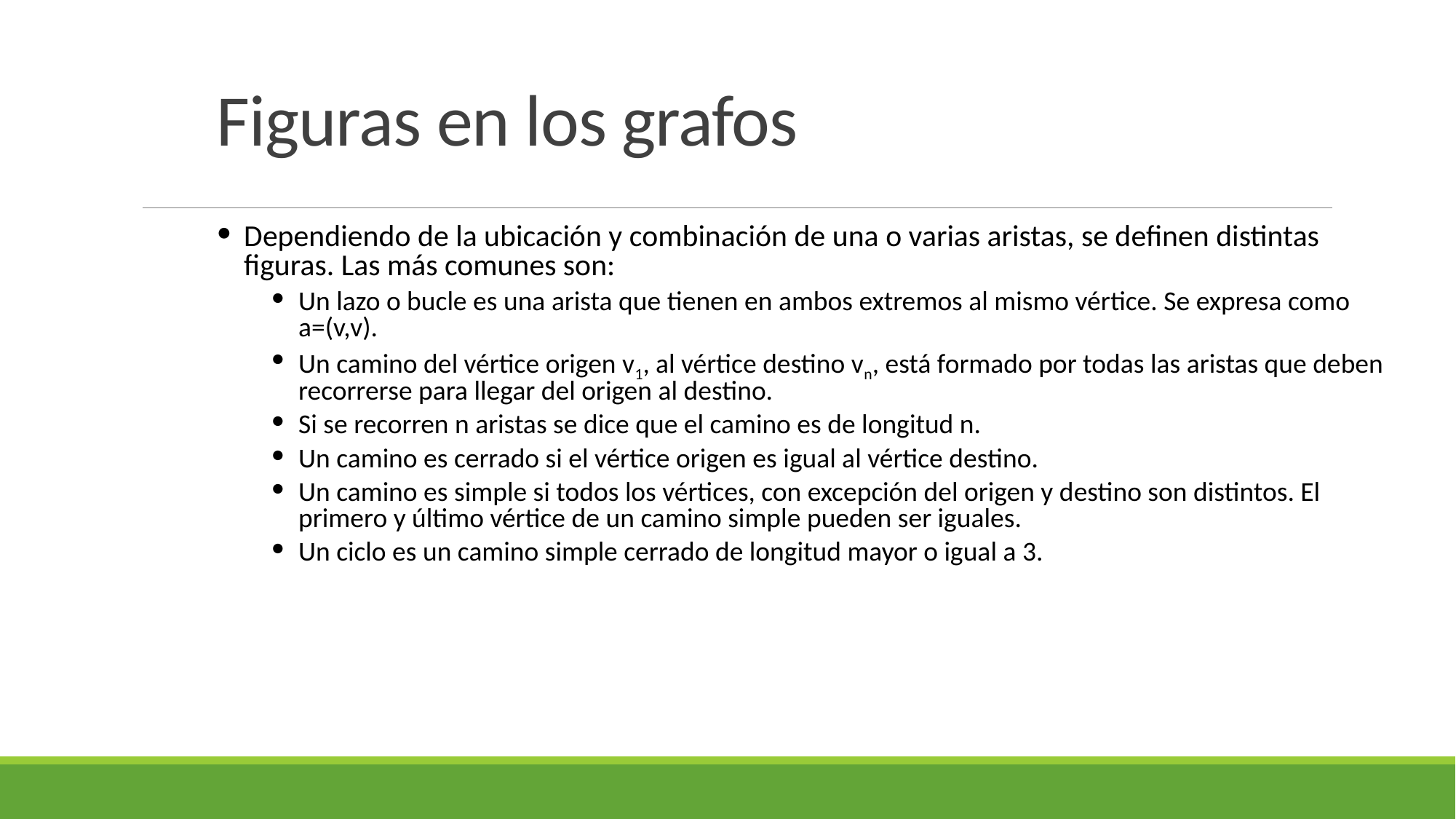

# Figuras en los grafos
Dependiendo de la ubicación y combinación de una o varias aristas, se definen distintas figuras. Las más comunes son:
Un lazo o bucle es una arista que tienen en ambos extremos al mismo vértice. Se expresa como a=(v,v).
Un camino del vértice origen v1, al vértice destino vn, está formado por todas las aristas que deben recorrerse para llegar del origen al destino.
Si se recorren n aristas se dice que el camino es de longitud n.
Un camino es cerrado si el vértice origen es igual al vértice destino.
Un camino es simple si todos los vértices, con excepción del origen y destino son distintos. El primero y último vértice de un camino simple pueden ser iguales.
Un ciclo es un camino simple cerrado de longitud mayor o igual a 3.